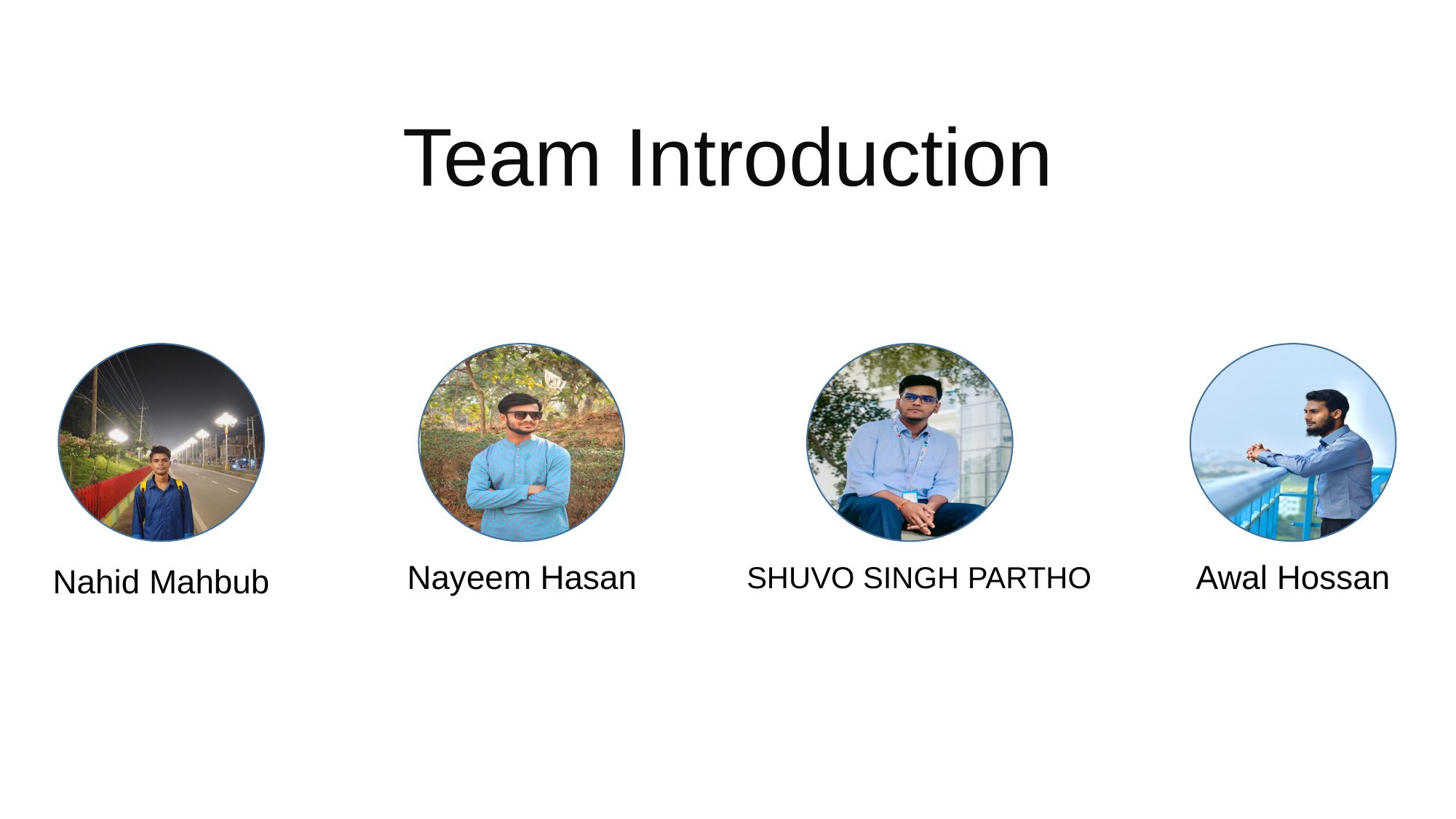

Team Introduction

Nayeem Hasan

Awal Hossan
SHUVO SINGH PARTHO
Nahid Mahbub